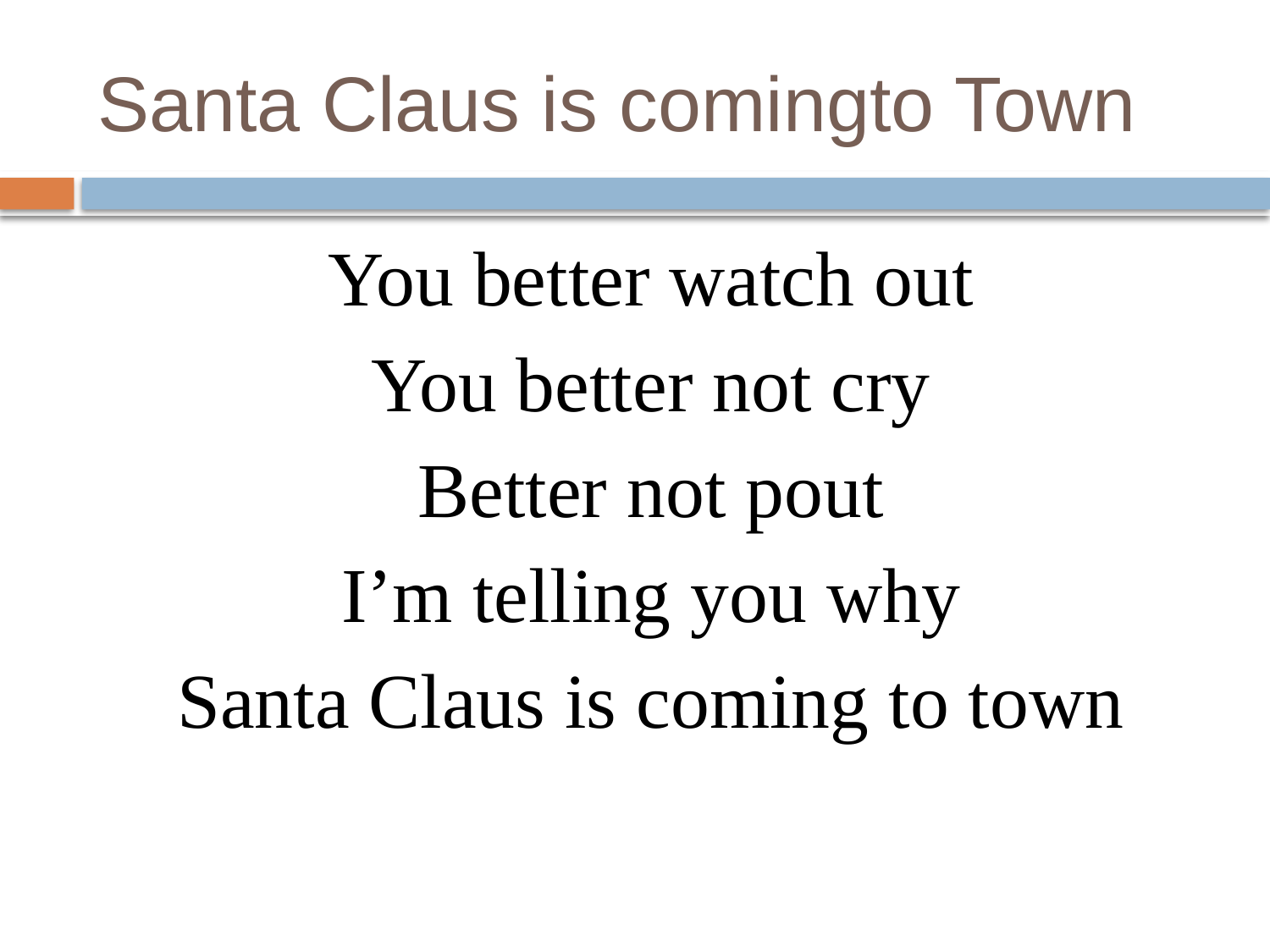

# Santa Claus is comingto Town
You better watch out
You better not cry
Better not pout
I’m telling you why
Santa Claus is coming to town